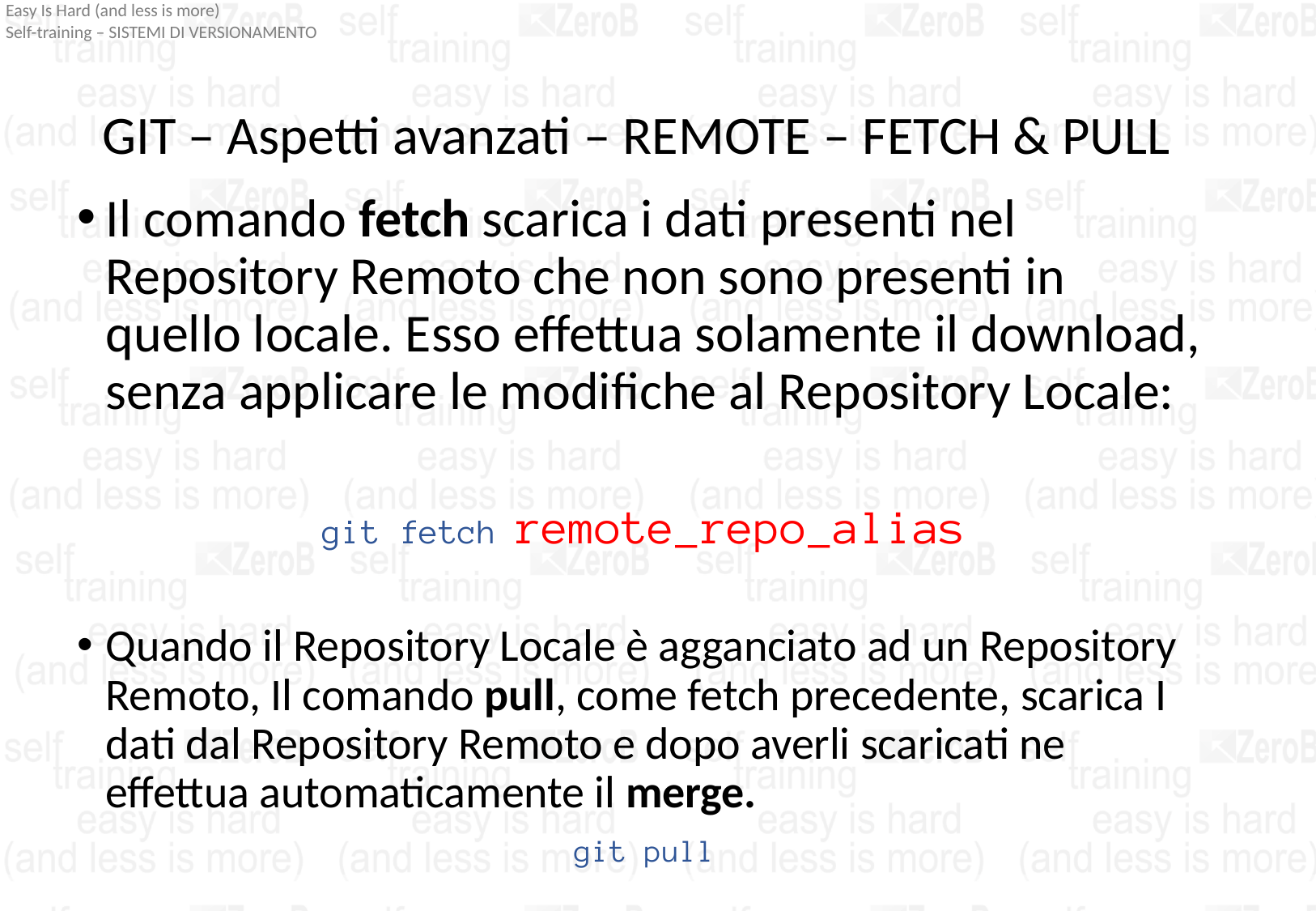

# GIT – Aspetti avanzati – REMOTE – FETCH & PULL
Il comando fetch scarica i dati presenti nel Repository Remoto che non sono presenti in quello locale. Esso effettua solamente il download, senza applicare le modifiche al Repository Locale:
git fetch remote_repo_alias
Quando il Repository Locale è agganciato ad un Repository Remoto, Il comando pull, come fetch precedente, scarica I dati dal Repository Remoto e dopo averli scaricati ne effettua automaticamente il merge.
git pull